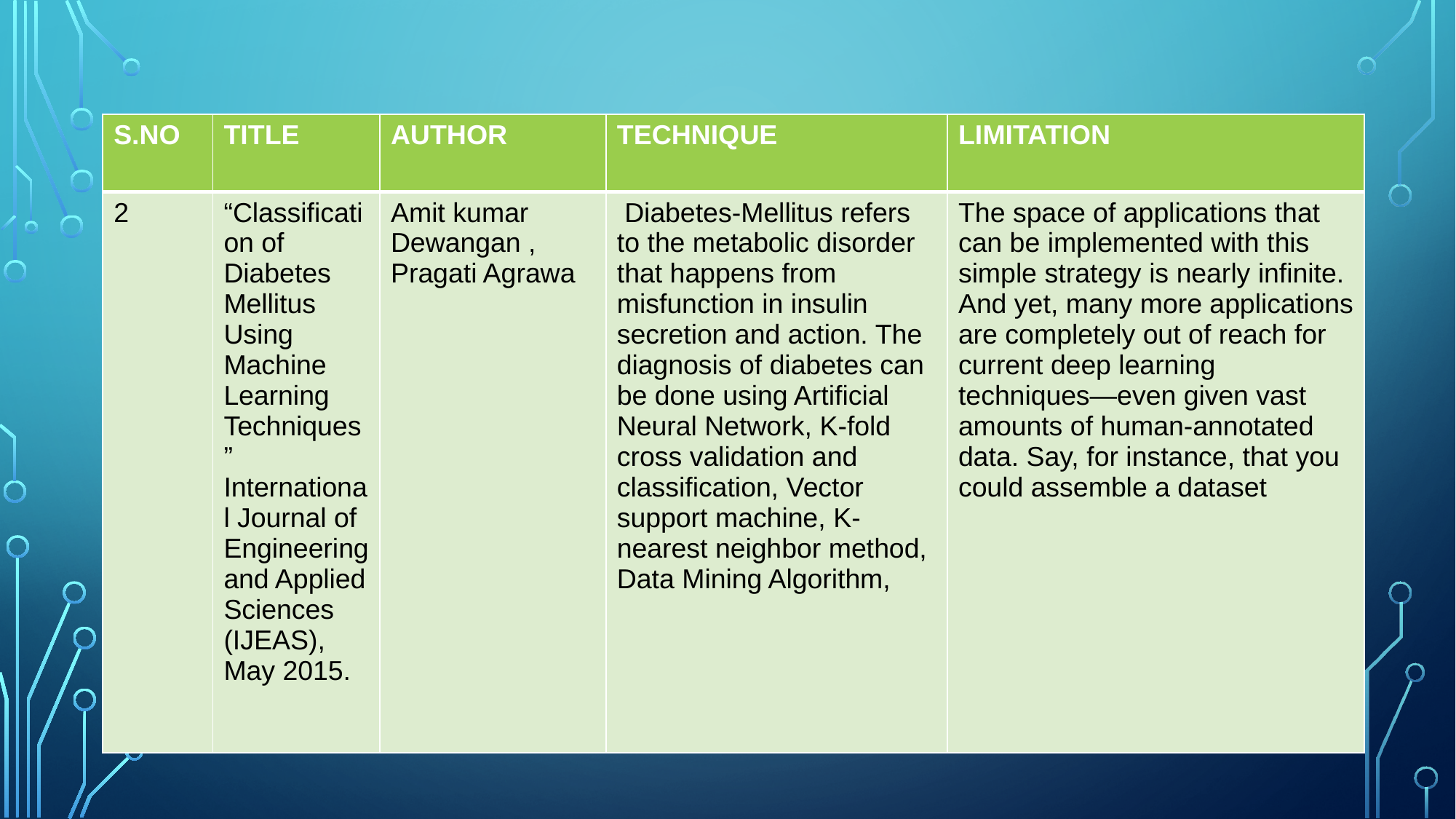

| S.NO | TITLE | AUTHOR | TECHNIQUE | LIMITATION |
| --- | --- | --- | --- | --- |
| 2 | “Classification of Diabetes Mellitus Using Machine Learning Techniques” International Journal of Engineering and Applied Sciences (IJEAS), May 2015. | Amit kumar Dewangan , Pragati Agrawa | Diabetes-Mellitus refers to the metabolic disorder that happens from misfunction in insulin secretion and action. The diagnosis of diabetes can be done using Artificial Neural Network, K-fold cross validation and classification, Vector support machine, K-nearest neighbor method, Data Mining Algorithm, | The space of applications that can be implemented with this simple strategy is nearly infinite. And yet, many more applications are completely out of reach for current deep learning techniques—even given vast amounts of human-annotated data. Say, for instance, that you could assemble a dataset |